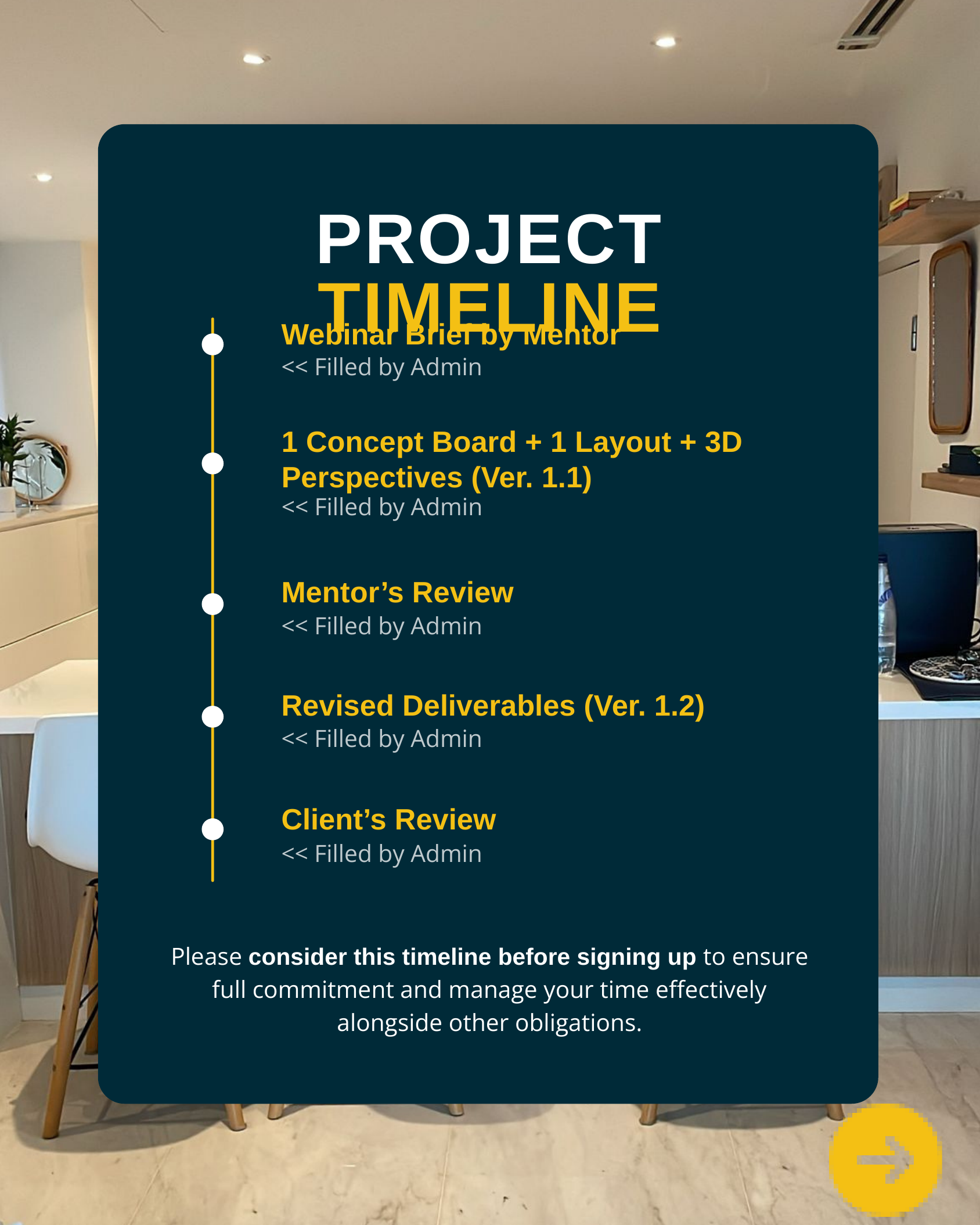

PROJECT TIMELINE
Webinar Brief by Mentor

<< Filled by Admin
1 Concept Board + 1 Layout + 3D Perspectives (Ver. 1.1)

<< Filled by Admin
Mentor’s Review

<< Filled by Admin
Revised Deliverables (Ver. 1.2)

<< Filled by Admin
Client’s Review

<< Filled by Admin

Please consider this timeline before signing up to ensure full commitment and manage your time effectively alongside other obligations.